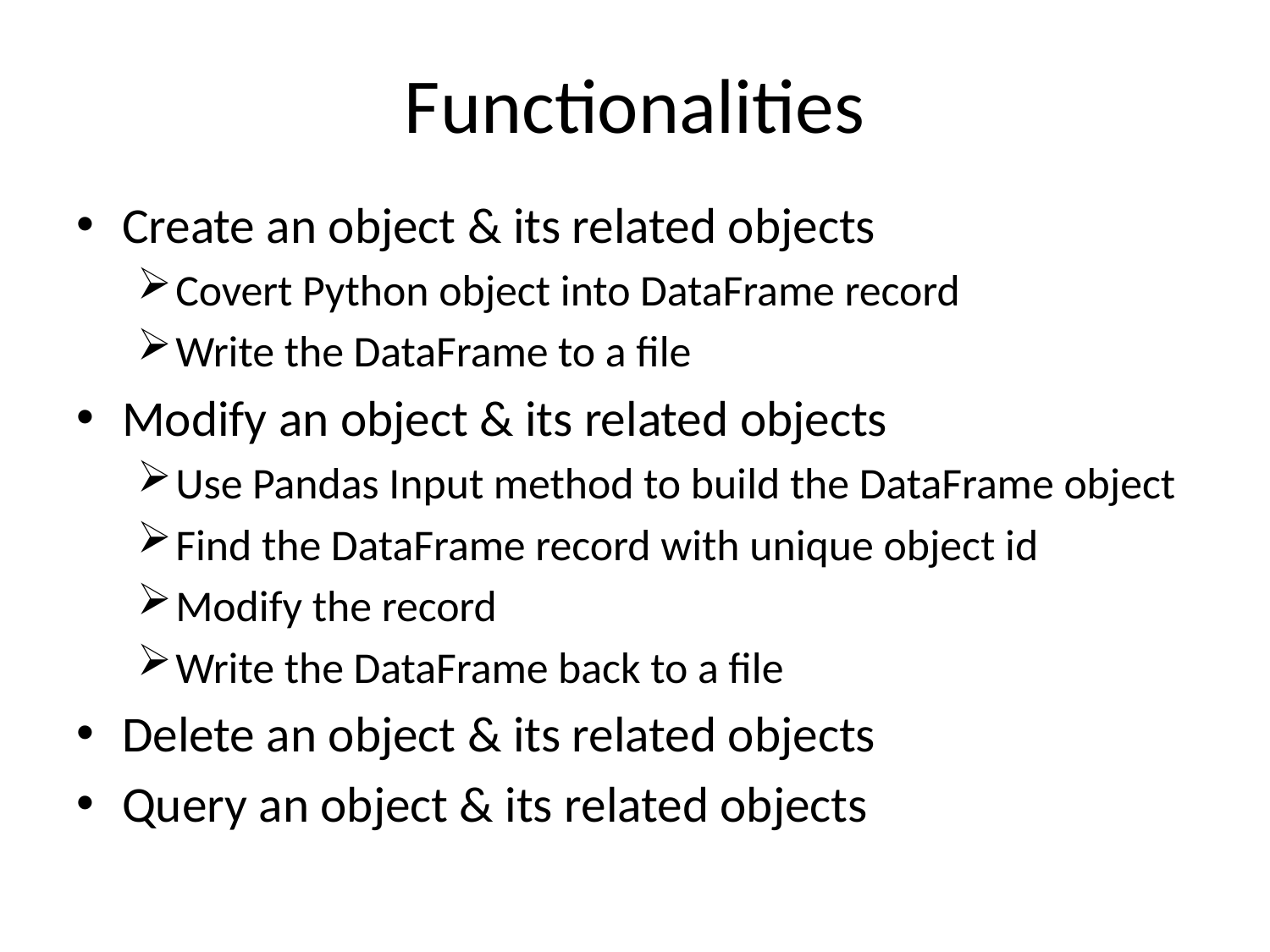

# Functionalities
Create an object & its related objects
Covert Python object into DataFrame record
Write the DataFrame to a file
Modify an object & its related objects
Use Pandas Input method to build the DataFrame object
Find the DataFrame record with unique object id
Modify the record
Write the DataFrame back to a file
Delete an object & its related objects
Query an object & its related objects